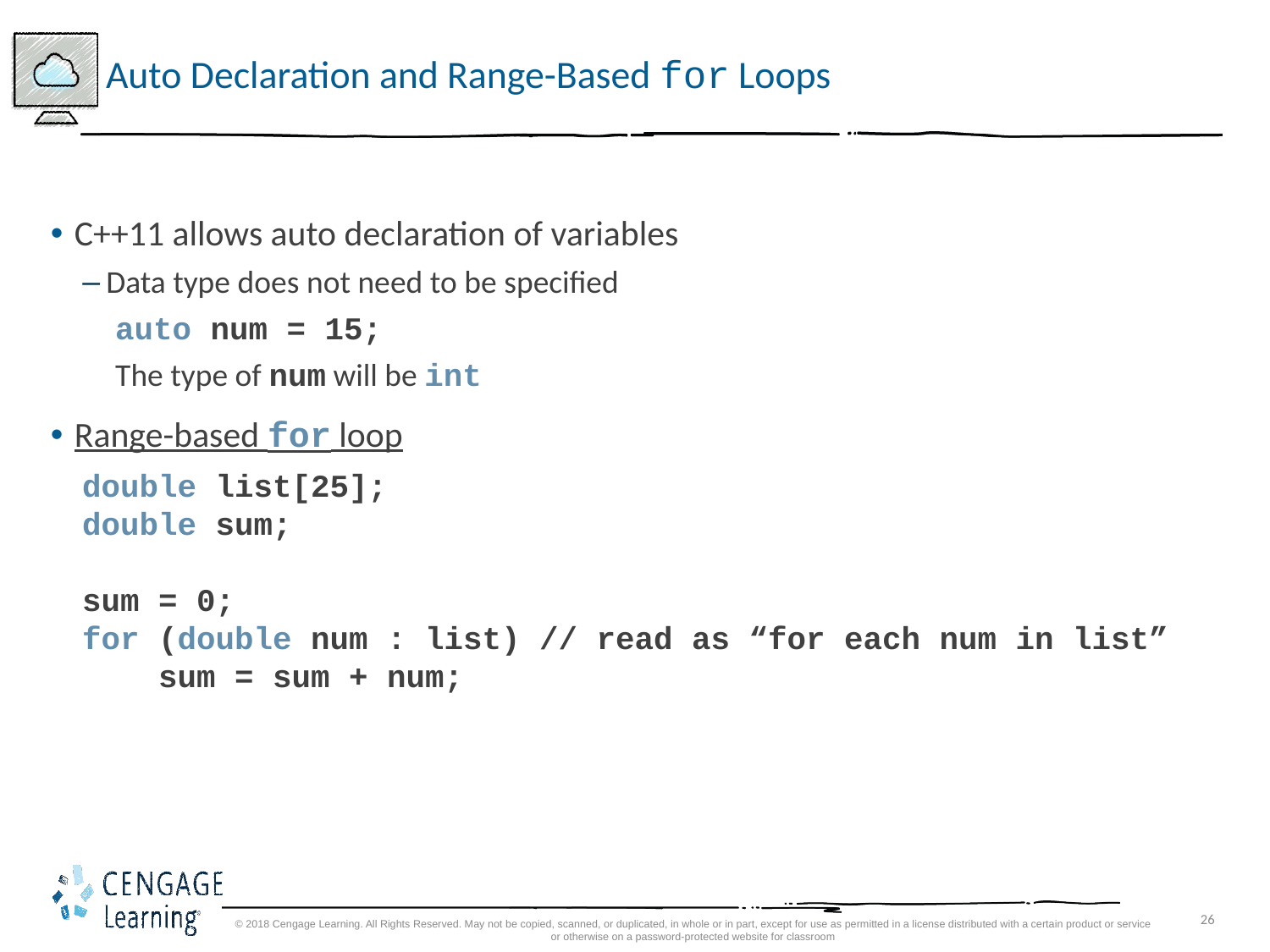

# Auto Declaration and Range-Based for Loops
C++11 allows auto declaration of variables
Data type does not need to be specified
auto num = 15;
The type of num will be int
Range-based for loop
double list[25];
double sum;

sum = 0;
for (double num : list) // read as “for each num in list”
    sum = sum + num;
© 2018 Cengage Learning. All Rights Reserved. May not be copied, scanned, or duplicated, in whole or in part, except for use as permitted in a license distributed with a certain product or service or otherwise on a password-protected website for classroom